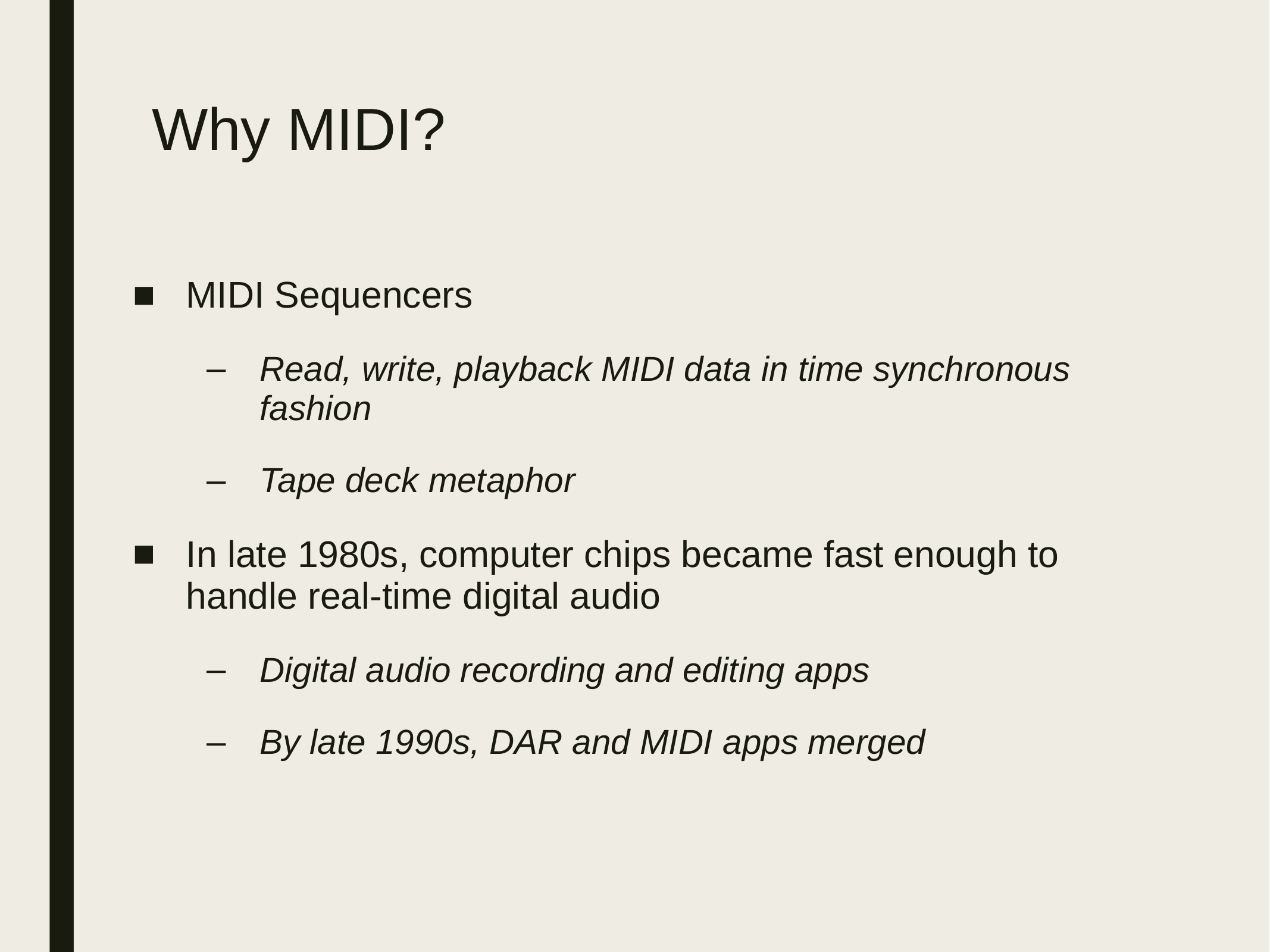

# Why MIDI?
MIDI Sequencers
Read, write, playback MIDI data in time synchronous fashion
Tape deck metaphor
In late 1980s, computer chips became fast enough to handle real-time digital audio
Digital audio recording and editing apps
By late 1990s, DAR and MIDI apps merged